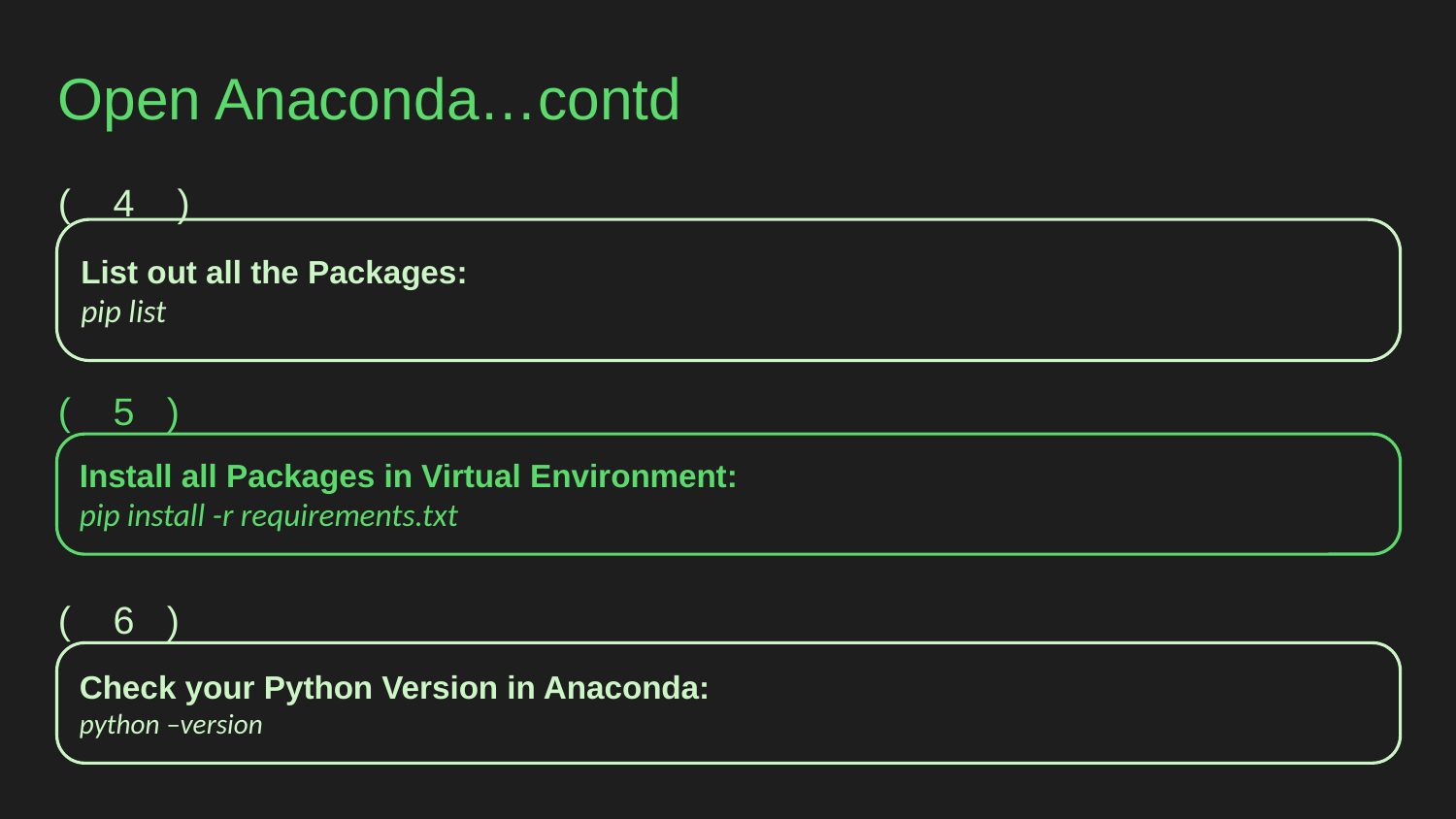

# Open Anaconda…contd
(    4    )
List out all the Packages:
pip list
(    5   )
Install all Packages in Virtual Environment:
pip install -r requirements.txt
(    6   )
Check your Python Version in Anaconda:
python –version